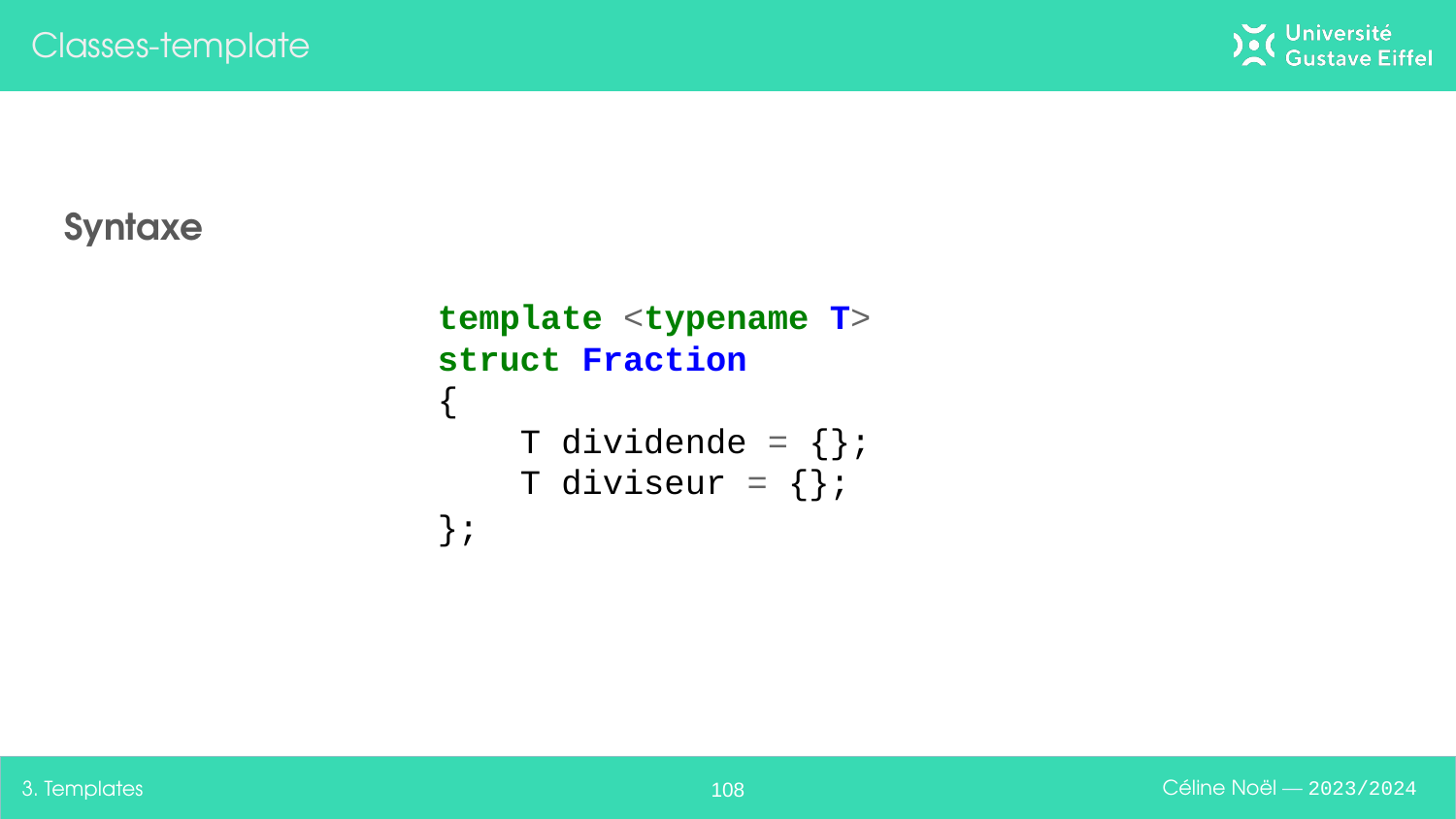

# Classes-template
Syntaxe
template <typename T>
struct Fraction
{
    T dividende = {};
    T diviseur = {};
};
3. Templates
108